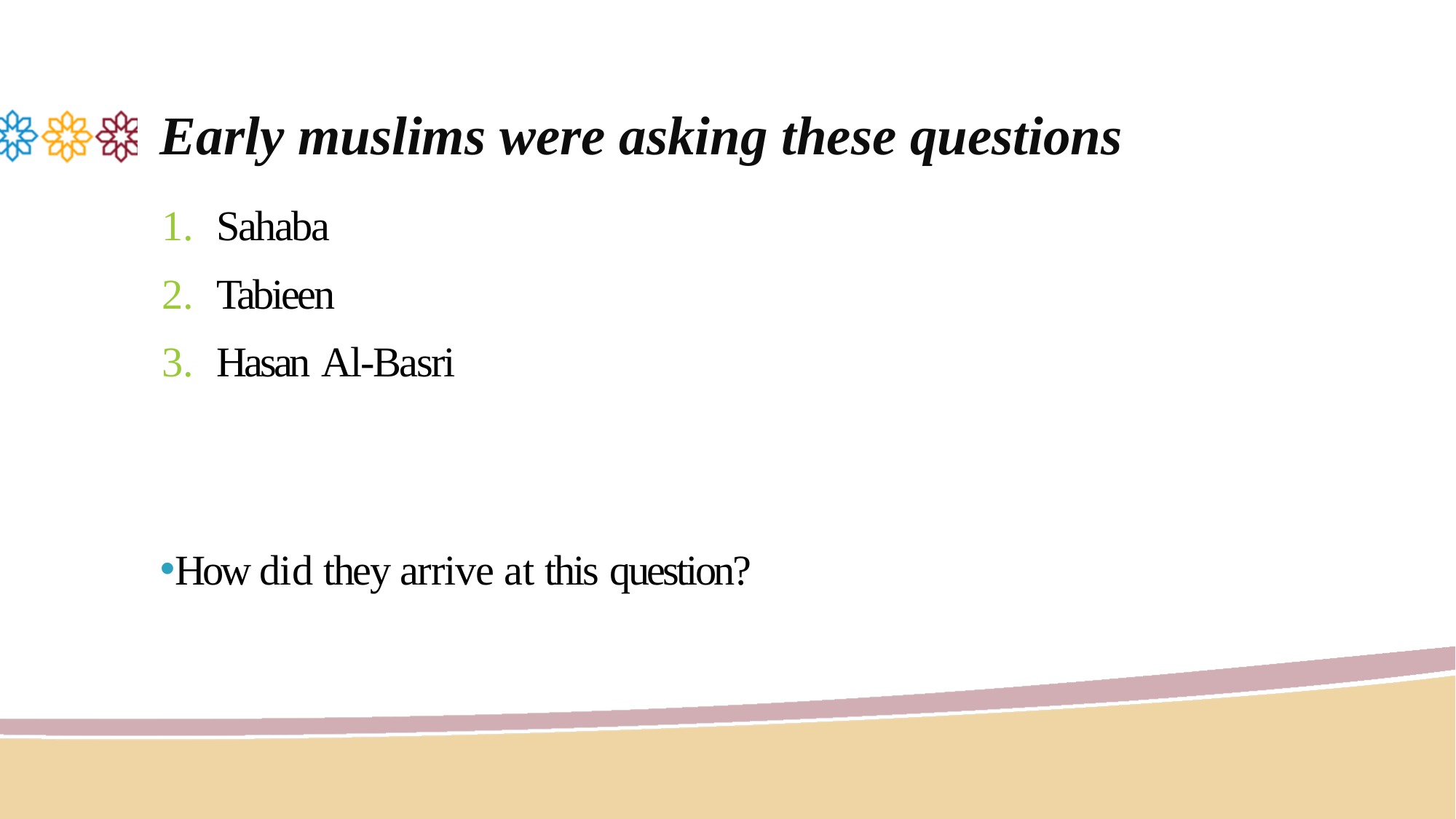

# Early muslims were asking these questions
Sahaba
Tabieen
Hasan Al-Basri

How did they arrive at this question?